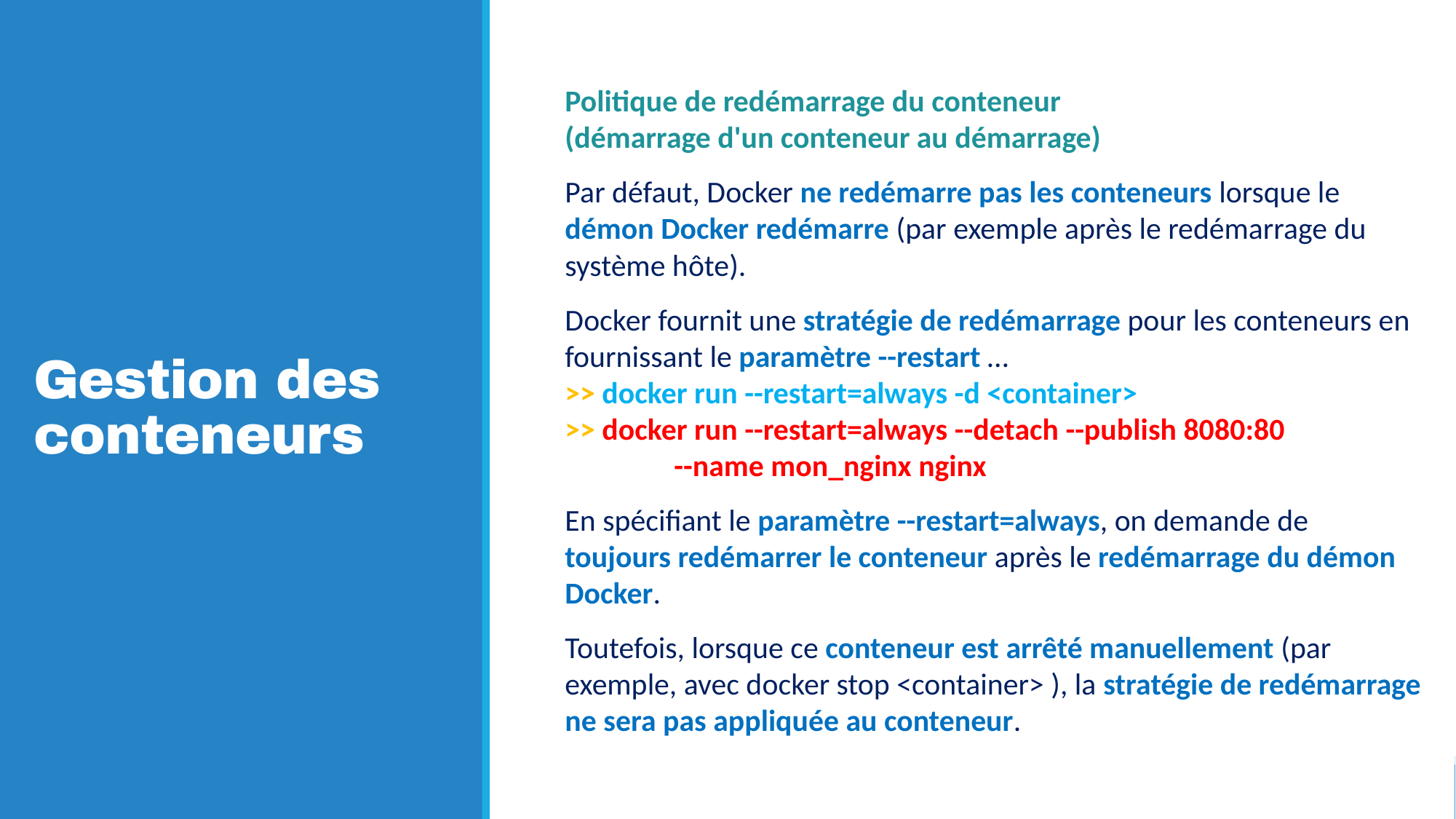

# Gestion des conteneurs
Politique de redémarrage du conteneur
(démarrage d'un conteneur au démarrage)
Par défaut, Docker ne redémarre pas les conteneurs lorsque le démon Docker redémarre (par exemple après le redémarrage du système hôte).
Docker fournit une stratégie de redémarrage pour les conteneurs en fournissant le paramètre --restart …
>> docker run --restart=always -d <container>
>> docker run --restart=always --detach --publish 8080:80
	--name mon_nginx nginx
En spécifiant le paramètre --restart=always, on demande de toujours redémarrer le conteneur après le redémarrage du démon Docker.
Toutefois, lorsque ce conteneur est arrêté manuellement (par exemple, avec docker stop <container> ), la stratégie de redémarrage ne sera pas appliquée au conteneur.